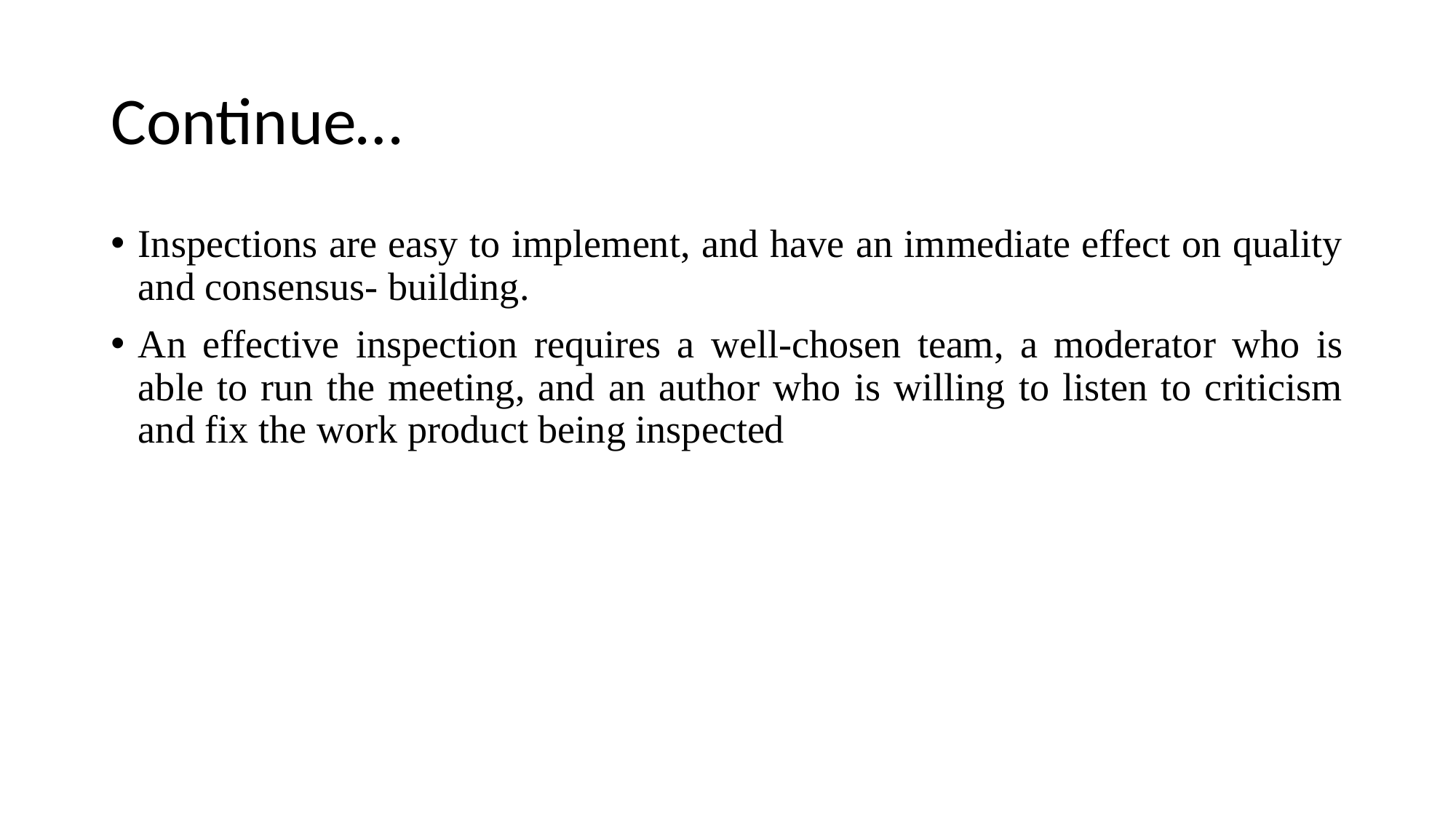

# Continue…
Inspections are easy to implement, and have an immediate effect on quality and consensus- building.
An effective inspection requires a well-chosen team, a moderator who is able to run the meeting, and an author who is willing to listen to criticism and fix the work product being inspected